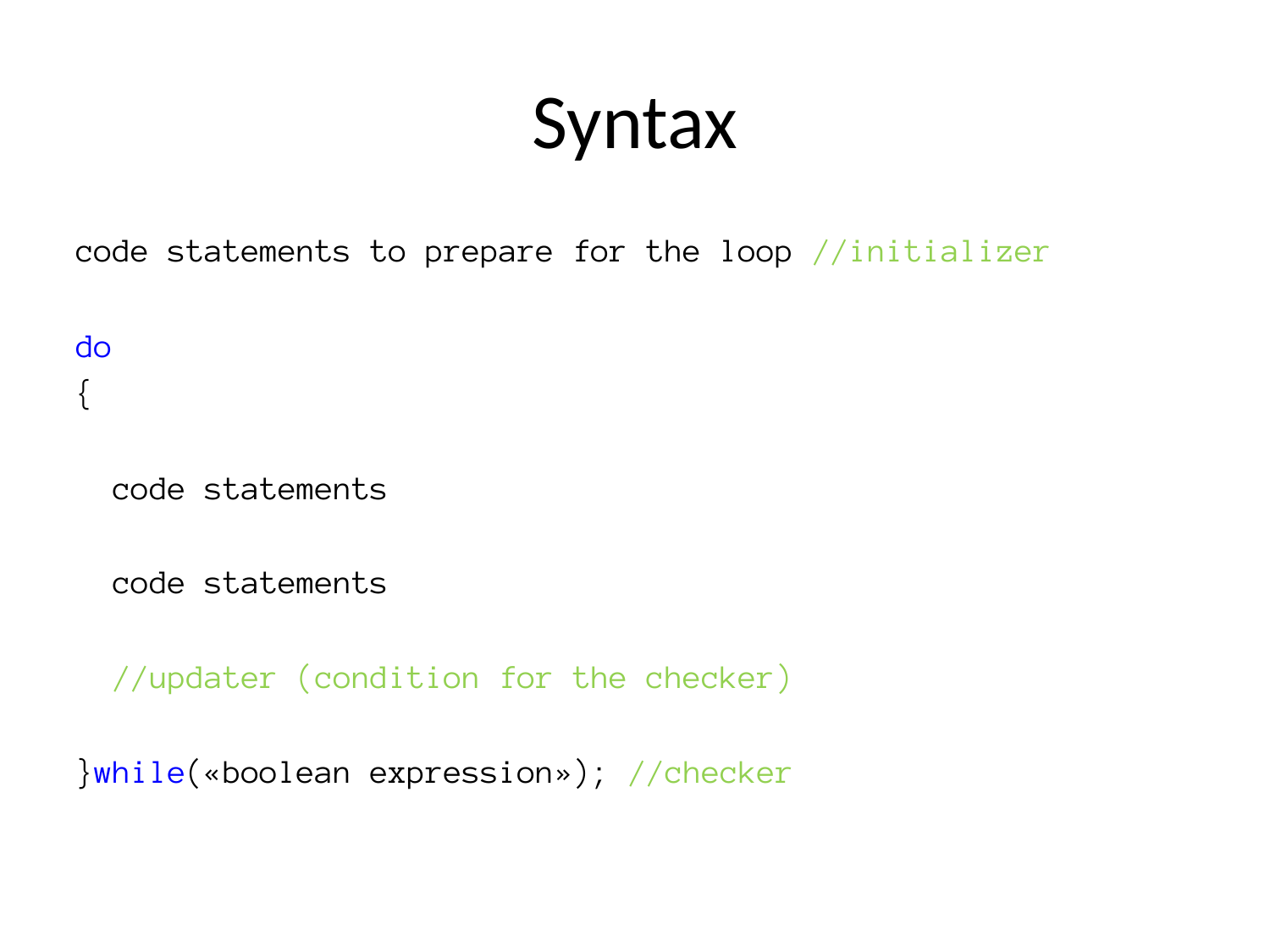

# Syntax
code statements to prepare for the loop //initializer

do
{

  code statements

  code statements

  //updater (condition for the checker)

}while(«boolean expression»); //checker